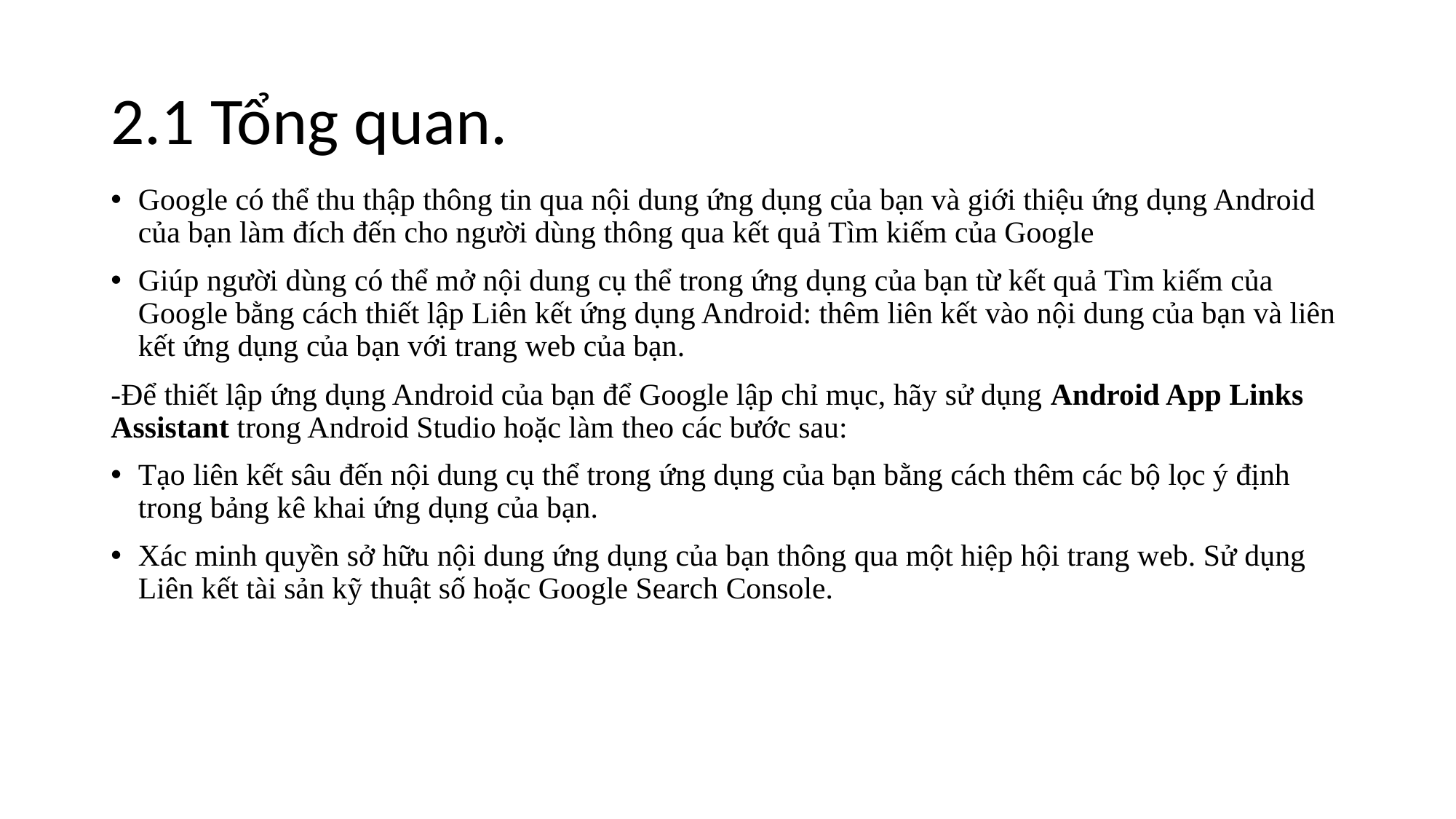

# 2.1 Tổng quan.
Google có thể thu thập thông tin qua nội dung ứng dụng của bạn và giới thiệu ứng dụng Android của bạn làm đích đến cho người dùng thông qua kết quả Tìm kiếm của Google
Giúp người dùng có thể mở nội dung cụ thể trong ứng dụng của bạn từ kết quả Tìm kiếm của Google bằng cách thiết lập Liên kết ứng dụng Android: thêm liên kết vào nội dung của bạn và liên kết ứng dụng của bạn với trang web của bạn.
-Để thiết lập ứng dụng Android của bạn để Google lập chỉ mục, hãy sử dụng Android App Links Assistant trong Android Studio hoặc làm theo các bước sau:
Tạo liên kết sâu đến nội dung cụ thể trong ứng dụng của bạn bằng cách thêm các bộ lọc ý định trong bảng kê khai ứng dụng của bạn.
Xác minh quyền sở hữu nội dung ứng dụng của bạn thông qua một hiệp hội trang web. Sử dụng Liên kết tài sản kỹ thuật số hoặc Google Search Console.